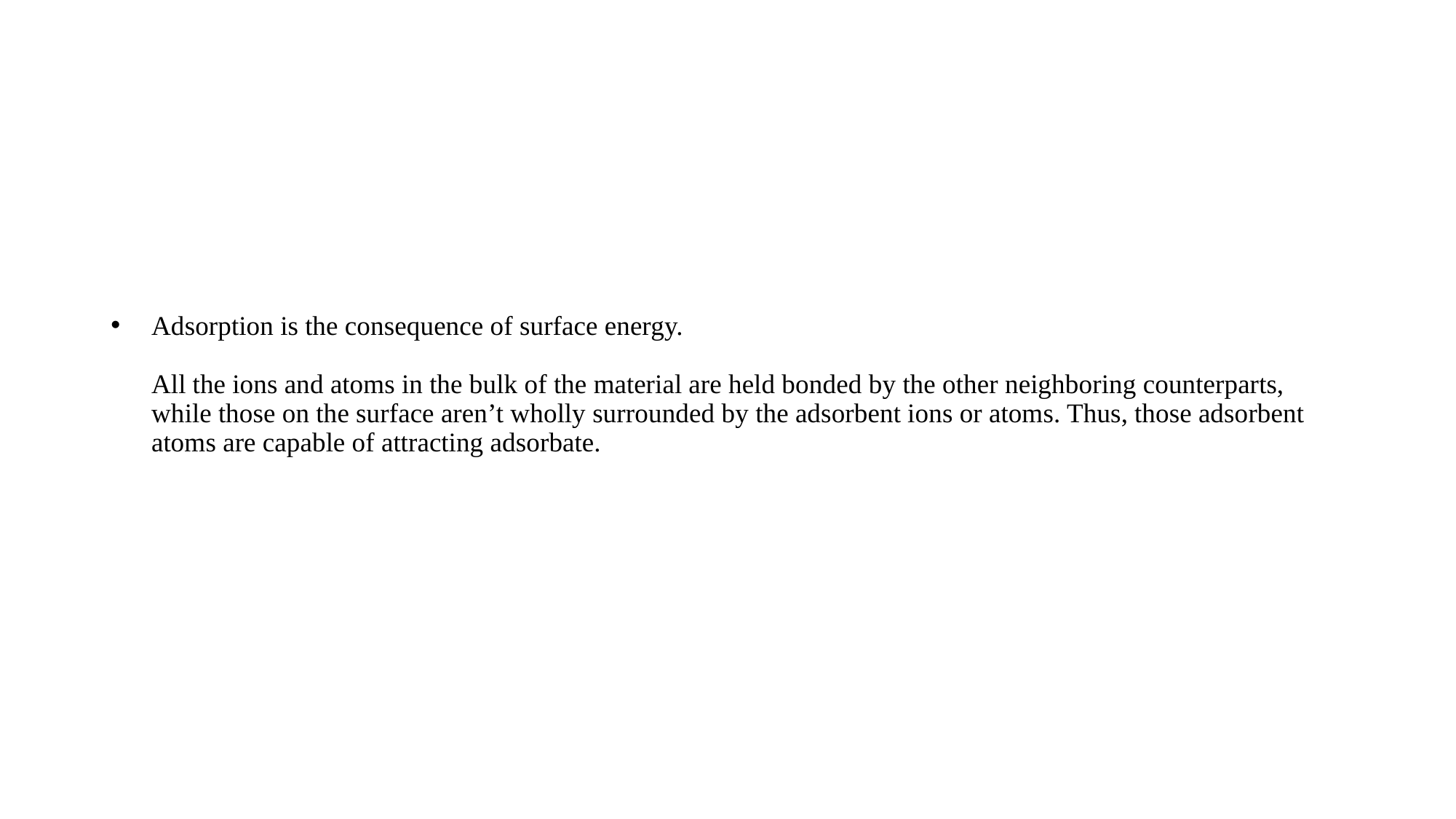

# Adsorption is the consequence of surface energy. All the ions and atoms in the bulk of the material are held bonded by the other neighboring counterparts, while those on the surface aren’t wholly surrounded by the adsorbent ions or atoms. Thus, those adsorbent atoms are capable of attracting adsorbate.